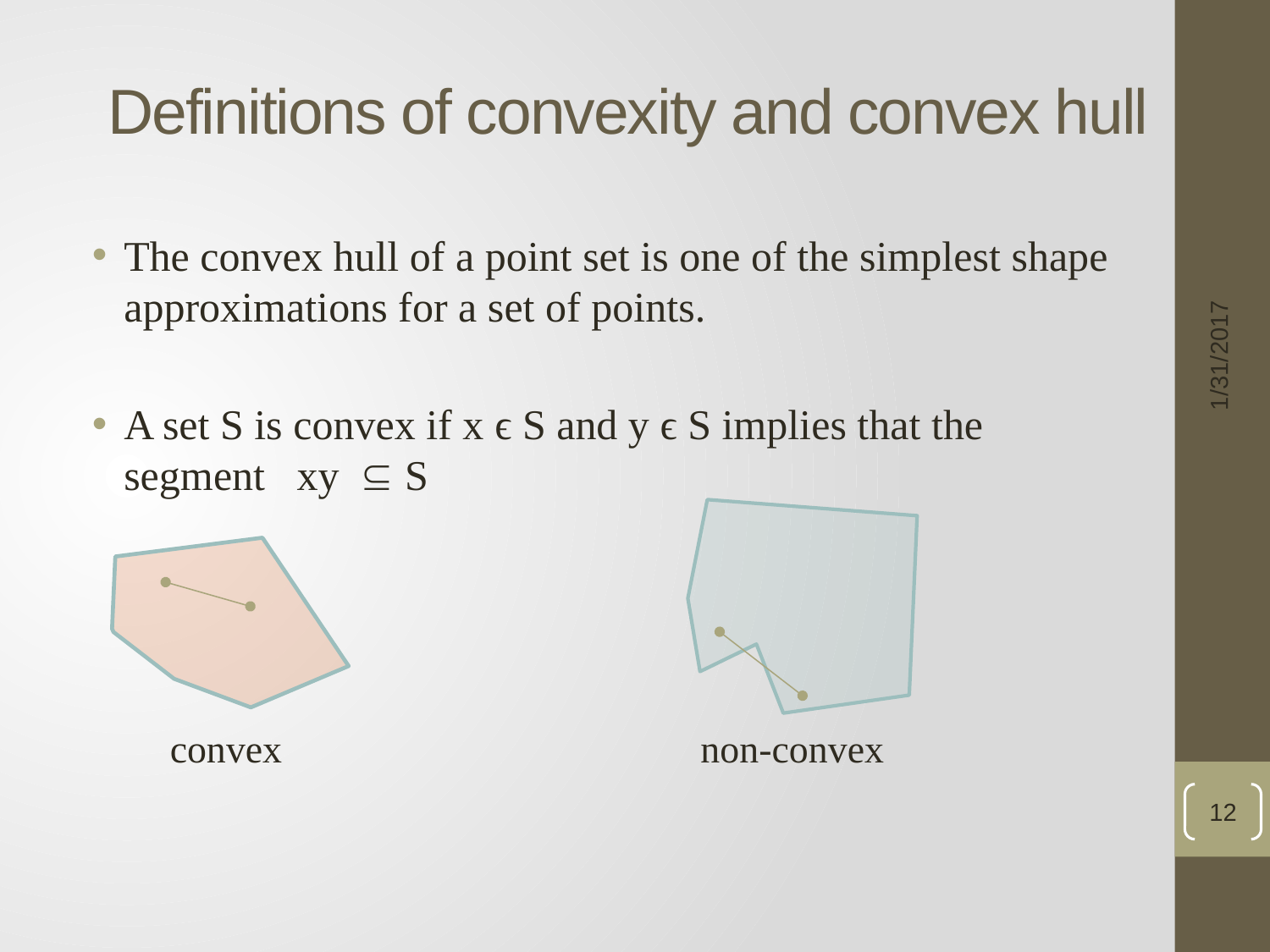

# Definitions of convexity and convex hull
The convex hull of a point set is one of the simplest shape approximations for a set of points.

A set S is convex if x ϵ S and y ϵ S implies that the segment   xy  ⊆ S

        convex                                           non-convex

1/31/2017

12